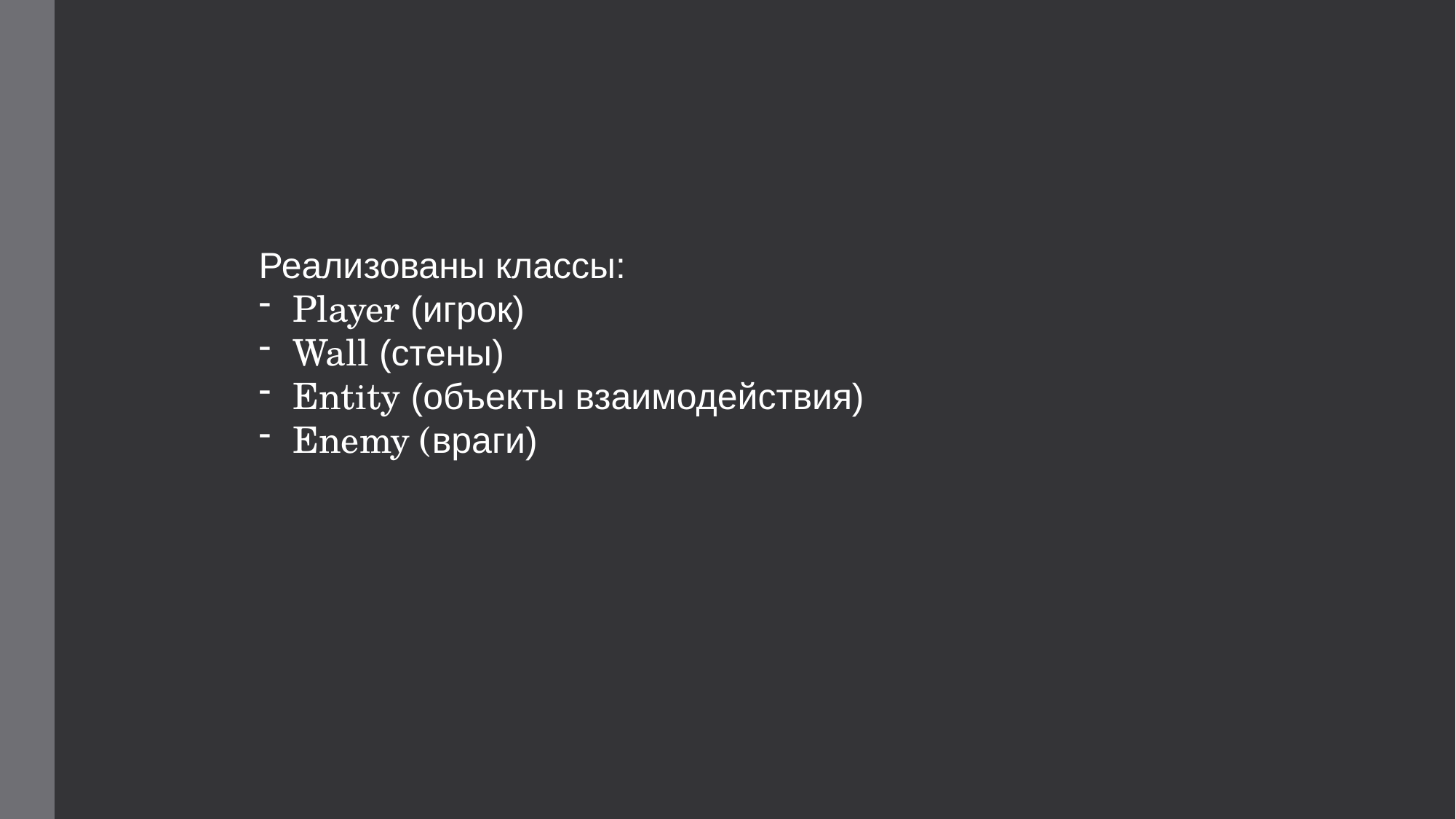

Реализованы классы:
Player (игрок)
Wall (стены)
Entity (объекты взаимодействия)
Enemy (враги)